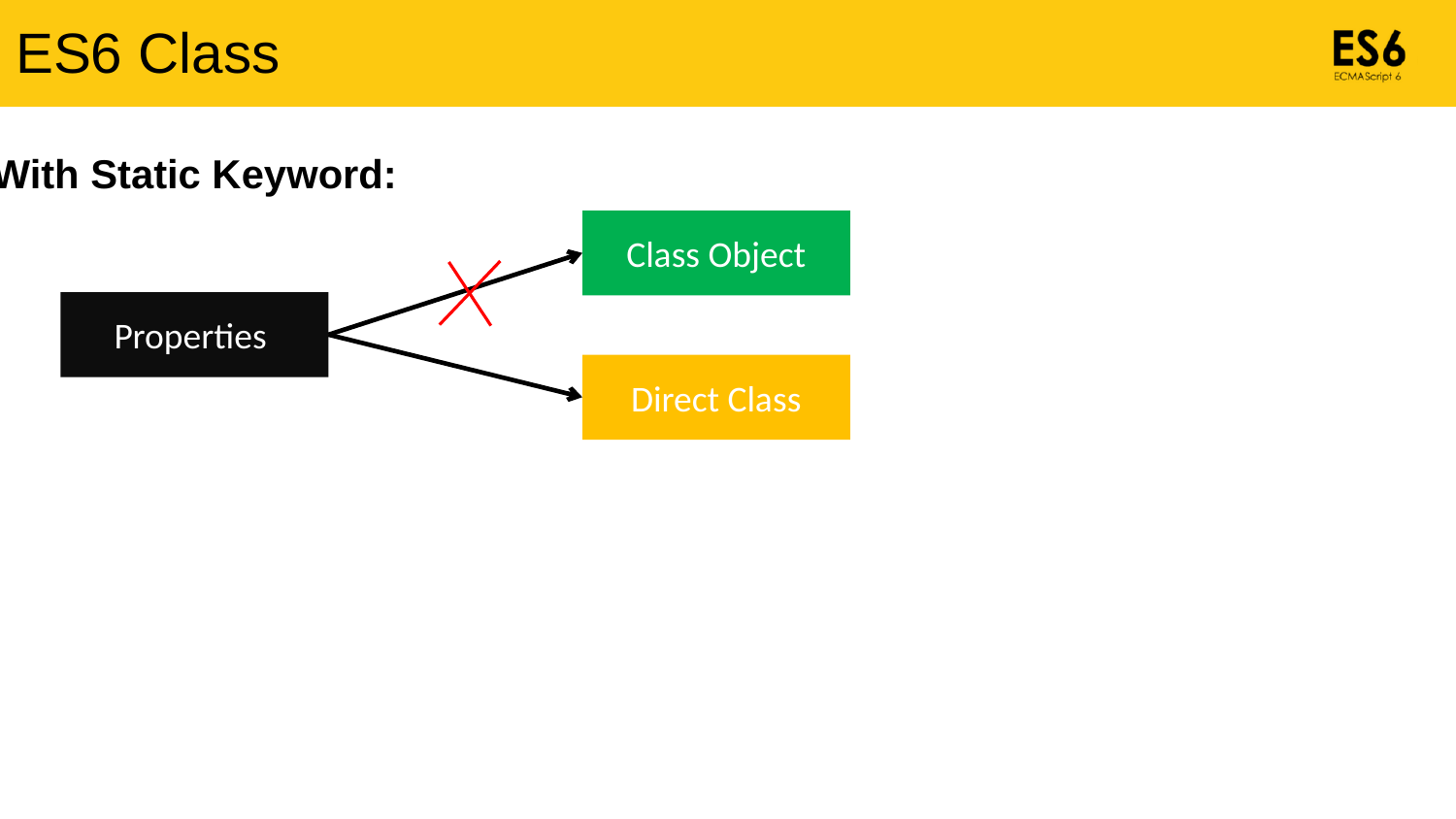

ES6 Class
With Static Keyword:
Class Object
Properties
Direct Class